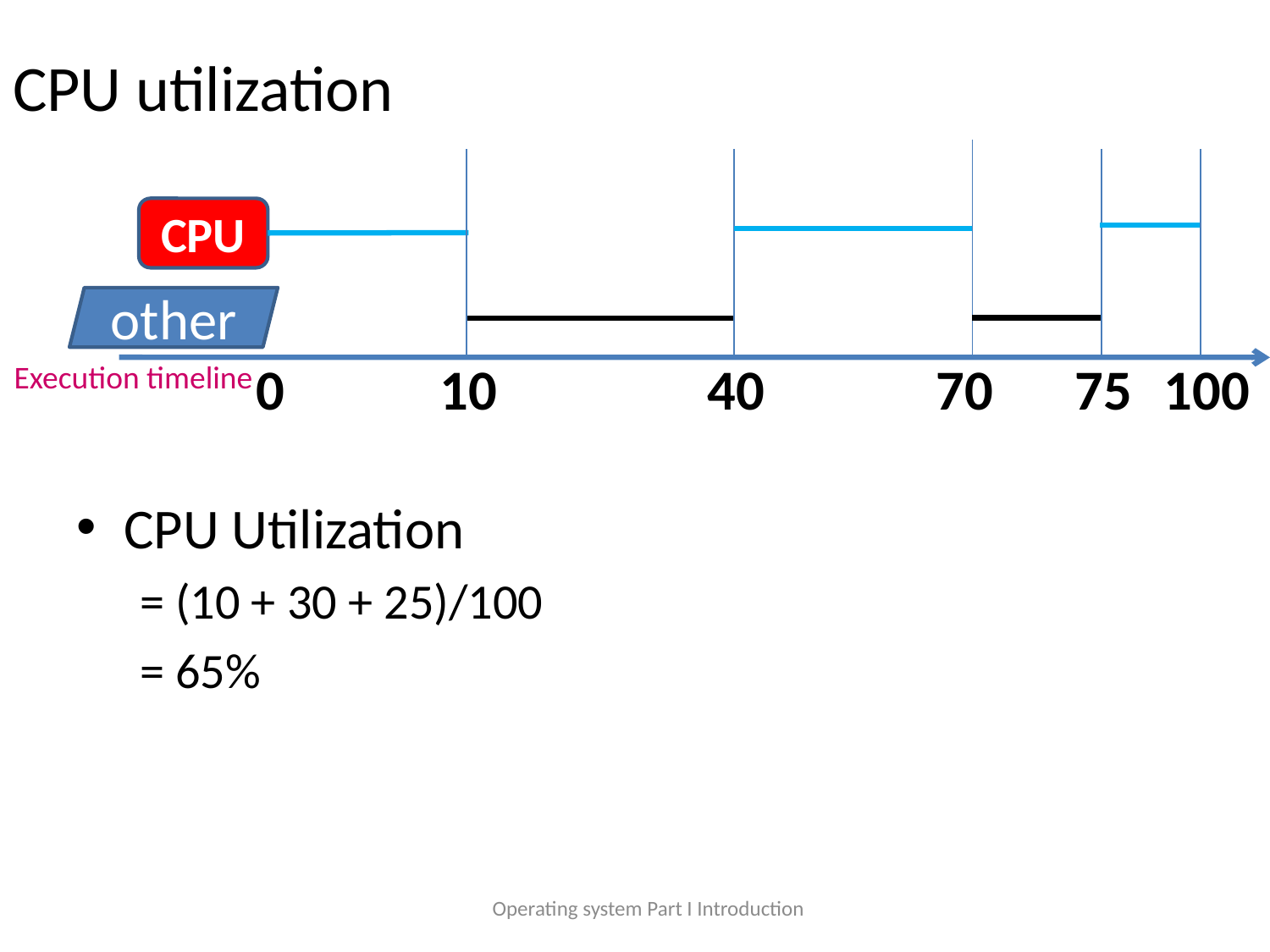

# CPU utilization
CPU
other
0
10
40
70
75
100
Execution timeline
CPU Utilization
= (10 + 30 + 25)/100
= 65%
Operating system Part I Introduction